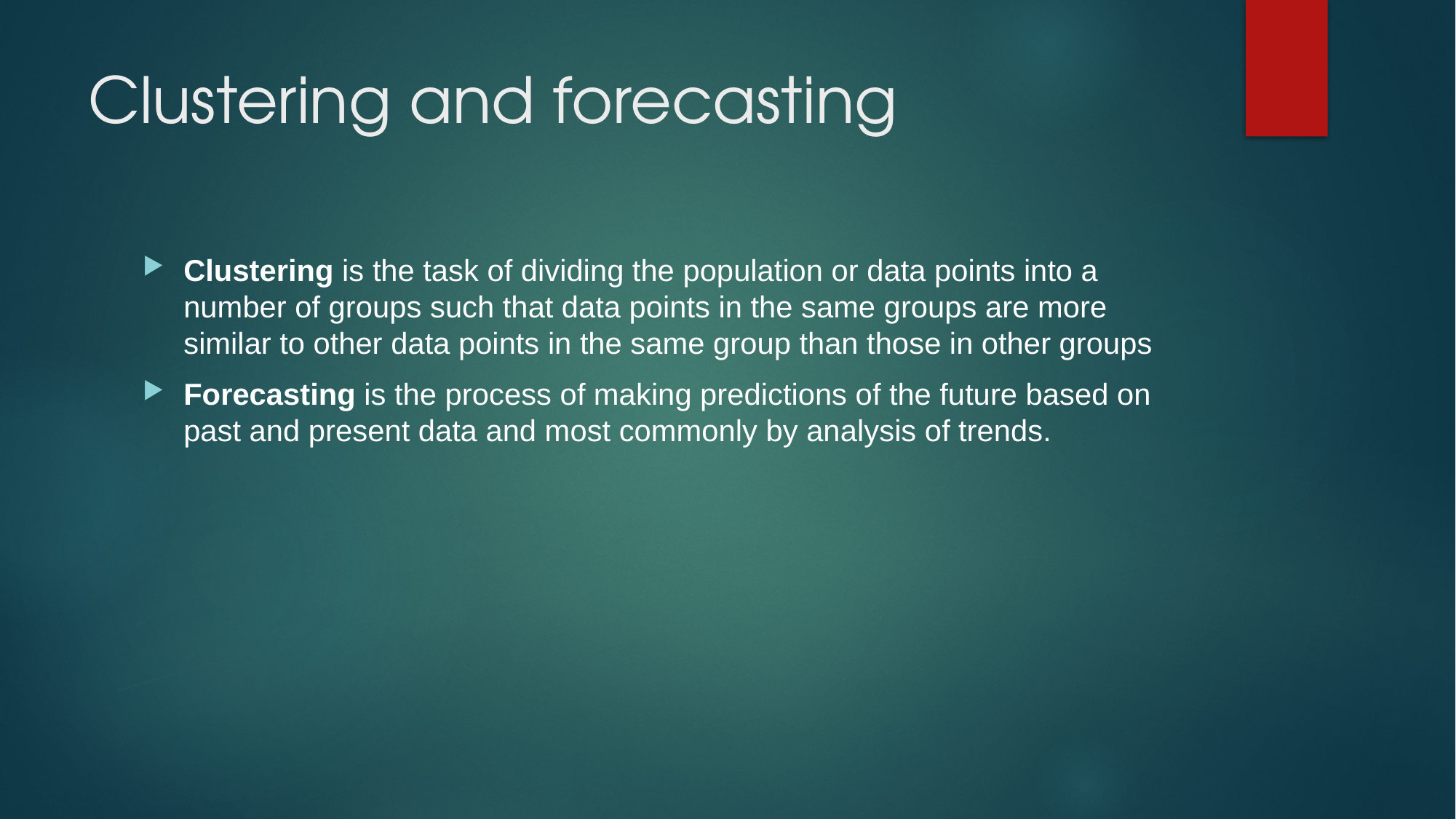

# Clustering and forecasting
Clustering is the task of dividing the population or data points into a number of groups such that data points in the same groups are more similar to other data points in the same group than those in other groups
Forecasting is the process of making predictions of the future based on past and present data and most commonly by analysis of trends.